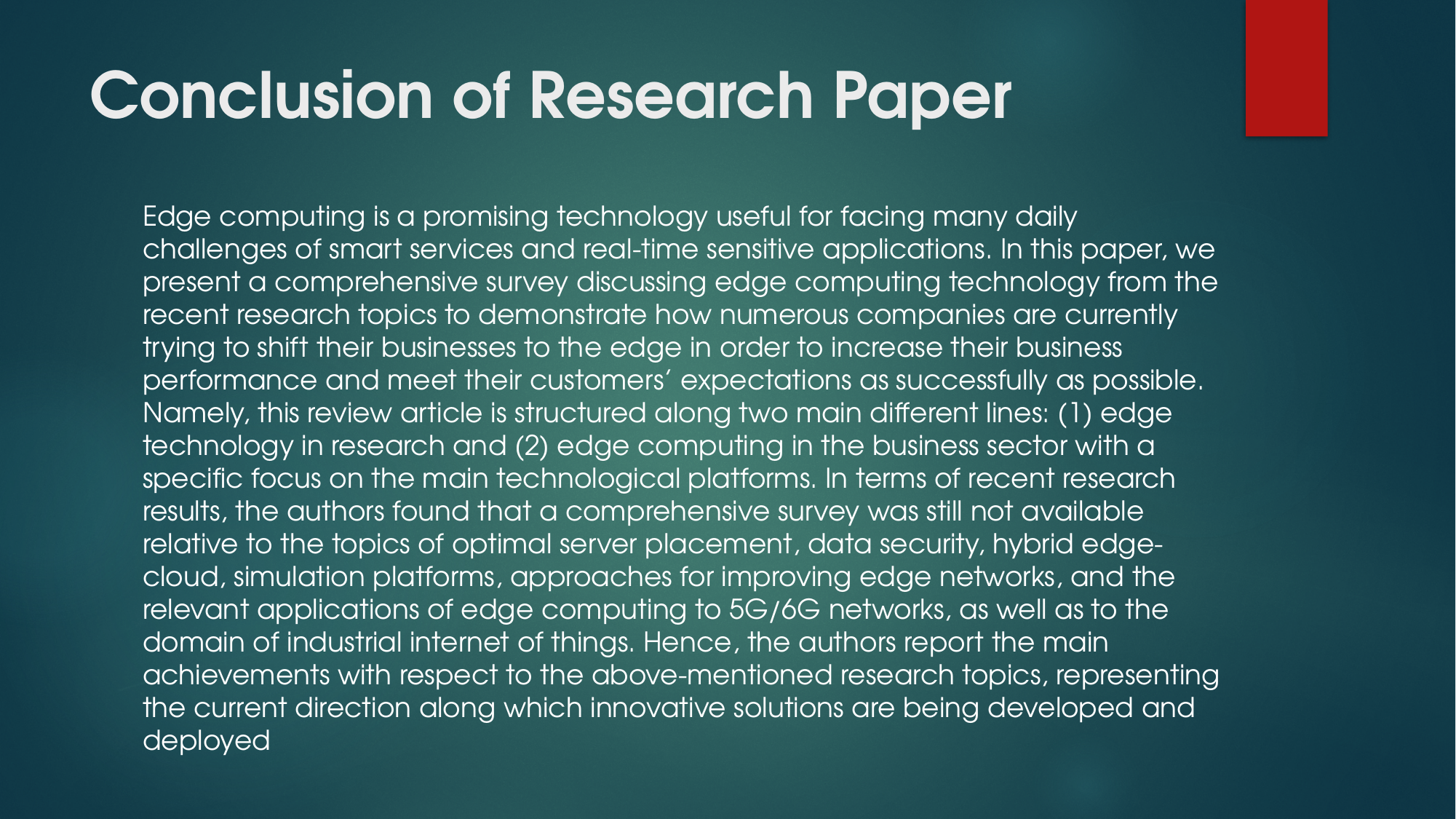

# Conclusion of Research Paper
Edge computing is a promising technology useful for facing many daily challenges of smart services and real-time sensitive applications. In this paper, we present a comprehensive survey discussing edge computing technology from the recent research topics to demonstrate how numerous companies are currently trying to shift their businesses to the edge in order to increase their business performance and meet their customers’ expectations as successfully as possible. Namely, this review article is structured along two main different lines: (1) edge technology in research and (2) edge computing in the business sector with a specific focus on the main technological platforms. In terms of recent research results, the authors found that a comprehensive survey was still not available relative to the topics of optimal server placement, data security, hybrid edge-cloud, simulation platforms, approaches for improving edge networks, and the relevant applications of edge computing to 5G/6G networks, as well as to the domain of industrial internet of things. Hence, the authors report the main achievements with respect to the above-mentioned research topics, representing the current direction along which innovative solutions are being developed and deployed